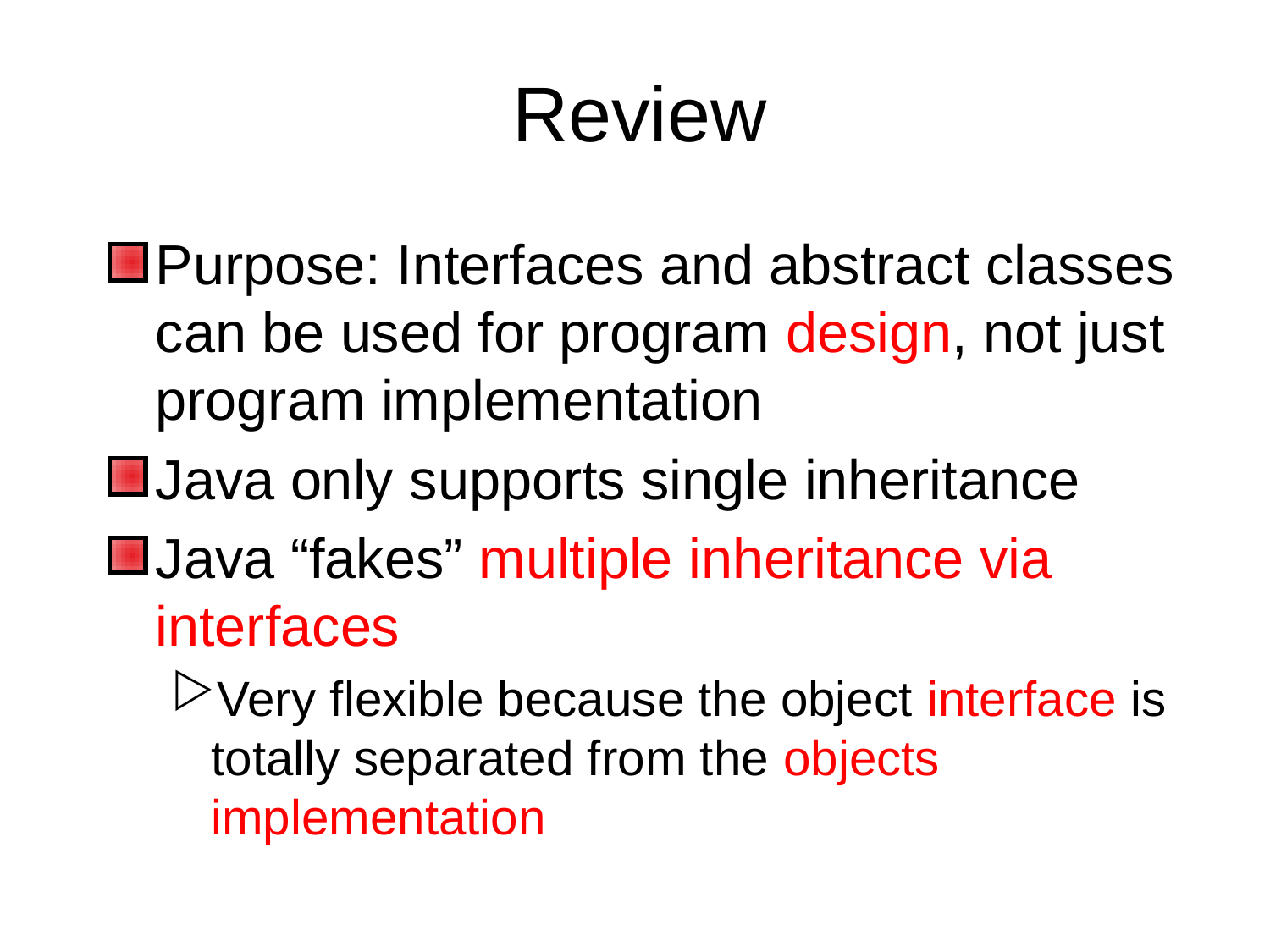

# Review
Purpose: Interfaces and abstract classes can be used for program design, not just program implementation
Java only supports single inheritance
Java “fakes” multiple inheritance via interfaces
Very flexible because the object interface is totally separated from the objects implementation